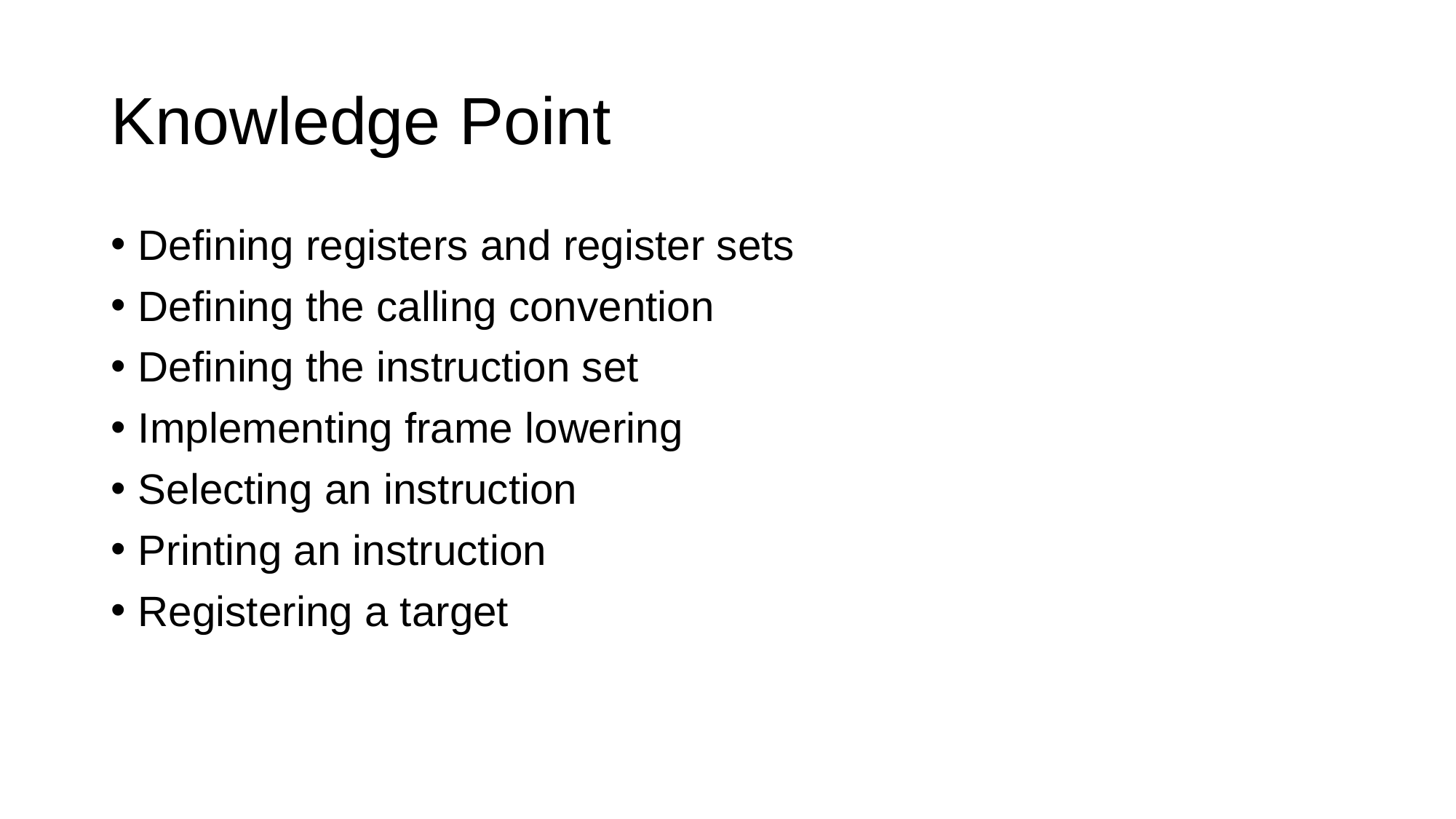

# Knowledge Point
Defining registers and register sets
Defining the calling convention
Defining the instruction set
Implementing frame lowering
Selecting an instruction
Printing an instruction
Registering a target